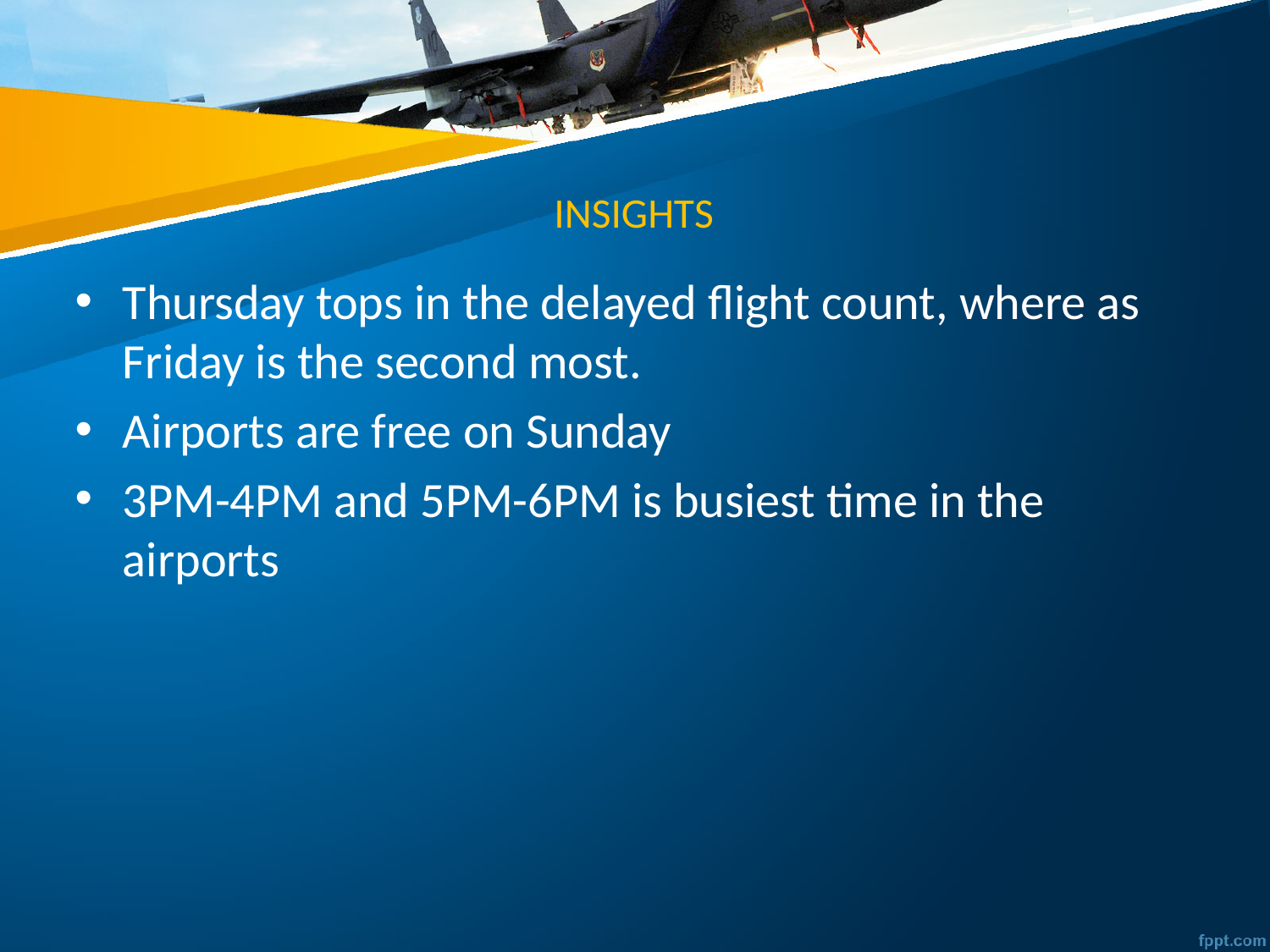

# INSIGHTS
Thursday tops in the delayed flight count, where as Friday is the second most.
Airports are free on Sunday
3PM-4PM and 5PM-6PM is busiest time in the airports